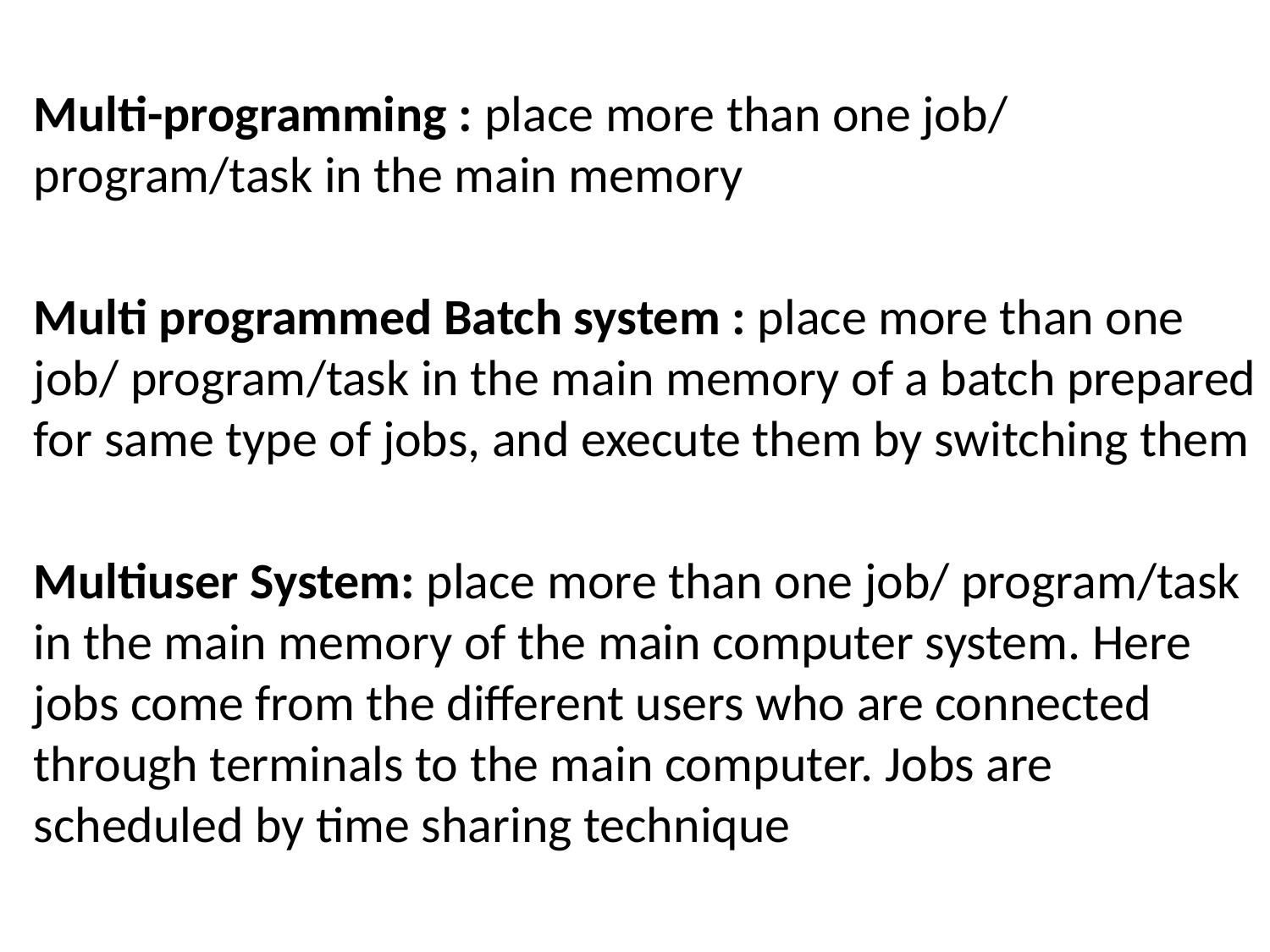

Multi-programming : place more than one job/ program/task in the main memory

Multi programmed Batch system : place more than one job/ program/task in the main memory of a batch prepared for same type of jobs, and execute them by switching them

Multiuser System: place more than one job/ program/task in the main memory of the main computer system. Here jobs come from the different users who are connected through terminals to the main computer. Jobs are scheduled by time sharing technique